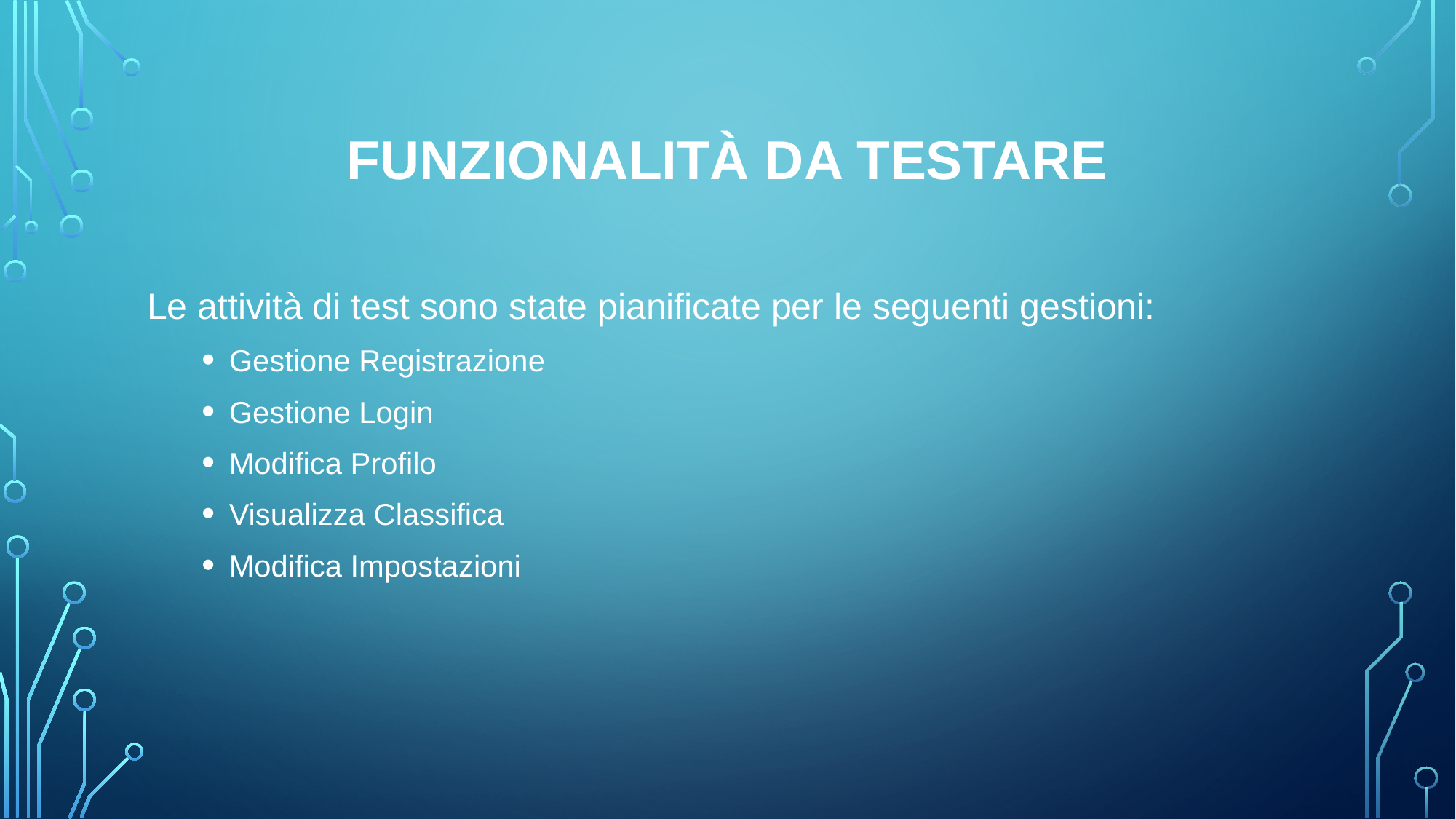

# Funzionalità da testare
Le attività di test sono state pianificate per le seguenti gestioni:
Gestione Registrazione
Gestione Login
Modifica Profilo
Visualizza Classifica
Modifica Impostazioni